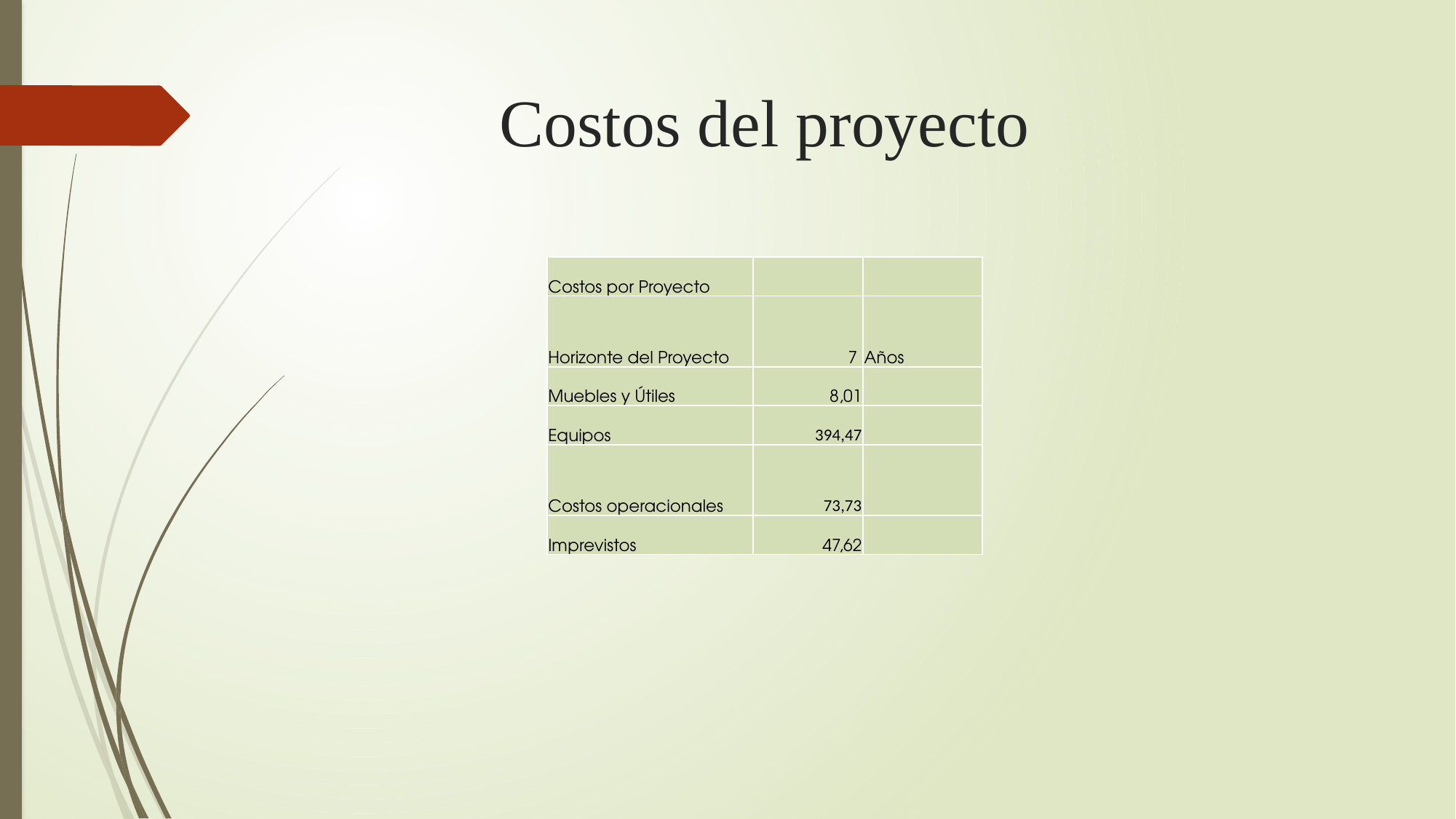

# Costos del proyecto
| Costos por Proyecto |  |  |
| --- | --- | --- |
| Horizonte del Proyecto | 7 | Años |
| Muebles y Útiles | 8,01 |  |
| Equipos | 394,47 |  |
| Costos operacionales | 73,73 |  |
| Imprevistos | 47,62 |  |